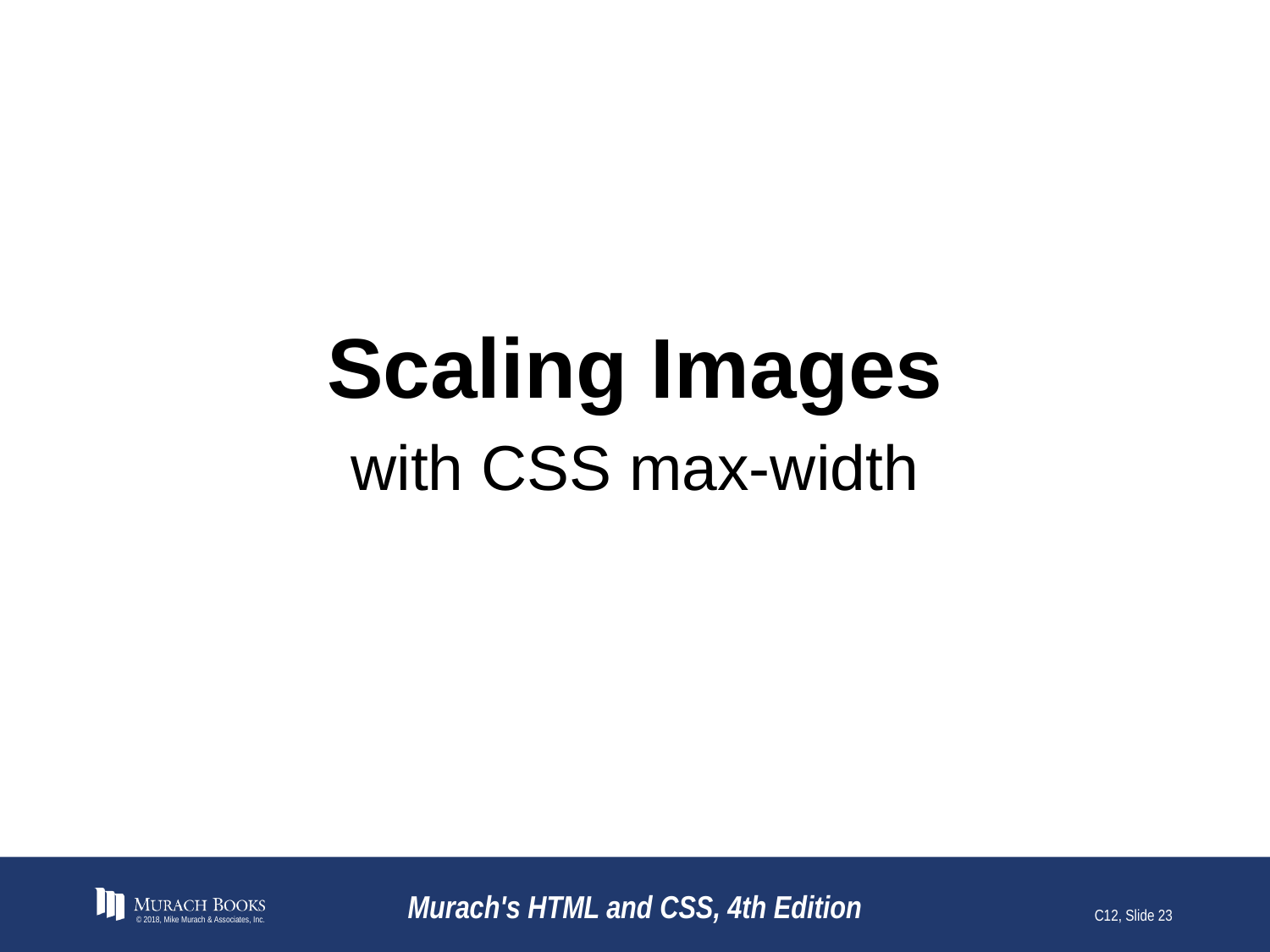

Scaling Images
with CSS max-width
© 2018, Mike Murach & Associates, Inc.
Murach's HTML and CSS, 4th Edition

C12, Slide 23